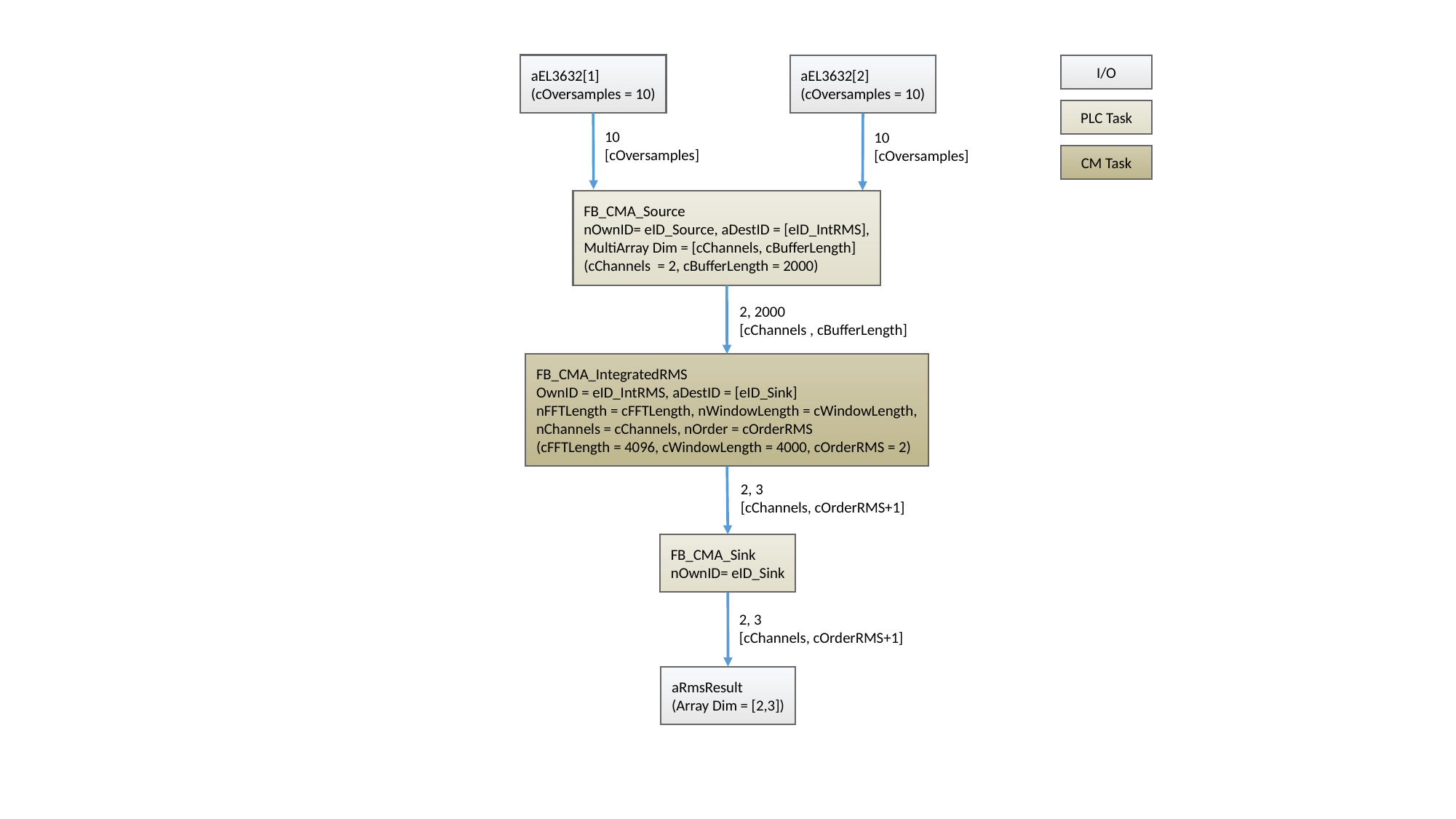

aEL3632[1]
(cOversamples = 10)
aEL3632[2]
(cOversamples = 10)
I/O
PLC Task
10
[cOversamples]
10
[cOversamples]
CM Task
FB_CMA_Source
nOwnID= eID_Source, aDestID = [eID_IntRMS],
MultiArray Dim = [cChannels, cBufferLength]
(cChannels  = 2, cBufferLength = 2000)
2, 2000
[cChannels , cBufferLength]
FB_CMA_IntegratedRMS
OwnID = eID_IntRMS, aDestID = [eID_Sink]
nFFTLength = cFFTLength, nWindowLength = cWindowLength,
nChannels = cChannels, nOrder = cOrderRMS
(cFFTLength = 4096, cWindowLength = 4000, cOrderRMS = 2)
2, 3
[cChannels, cOrderRMS+1]
FB_CMA_Sink
nOwnID= eID_Sink
2, 3
[cChannels, cOrderRMS+1]
aRmsResult
(Array Dim = [2,3])